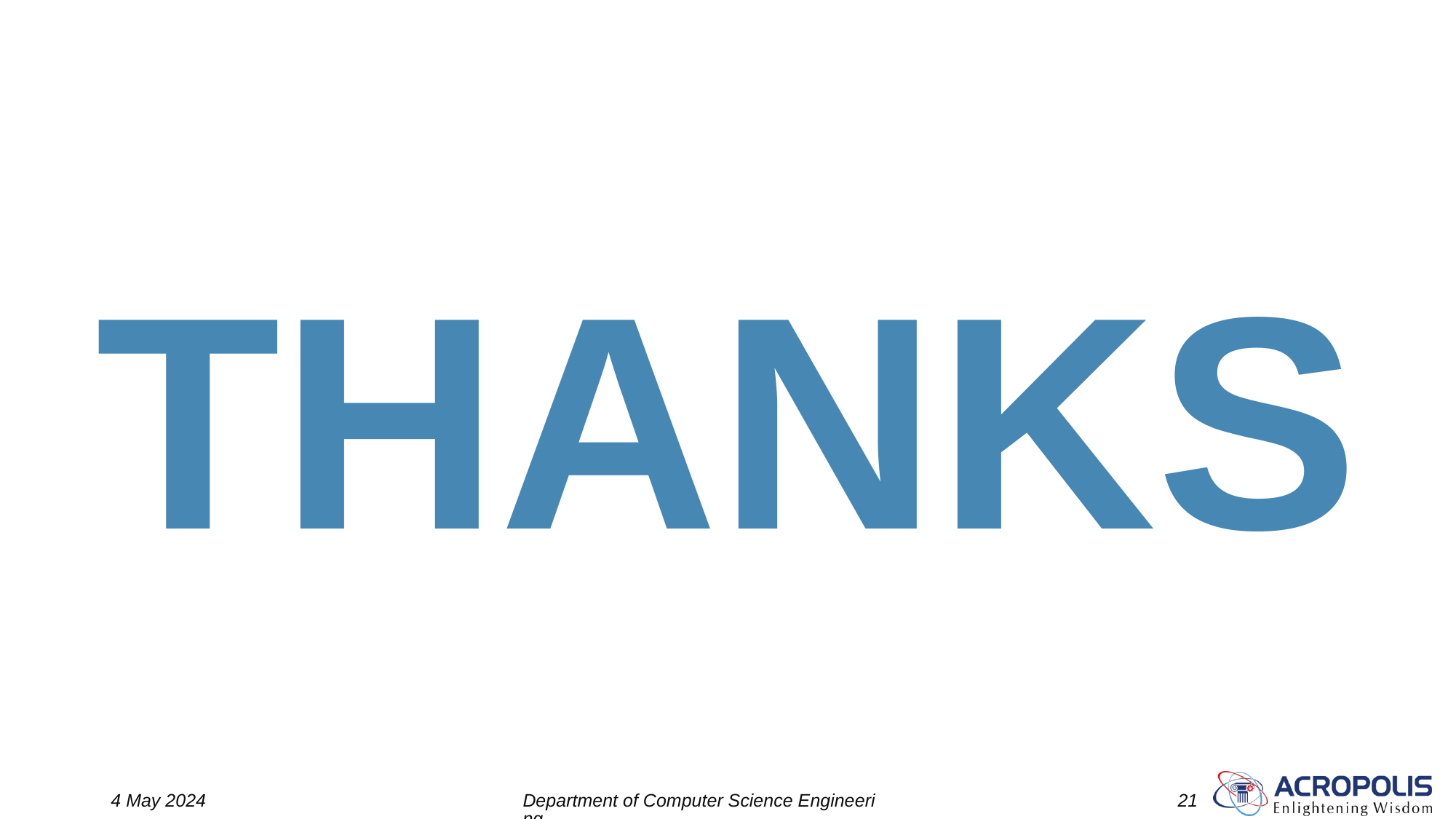

THANKS
4 May 2024
Department of Computer Science Engineering
21